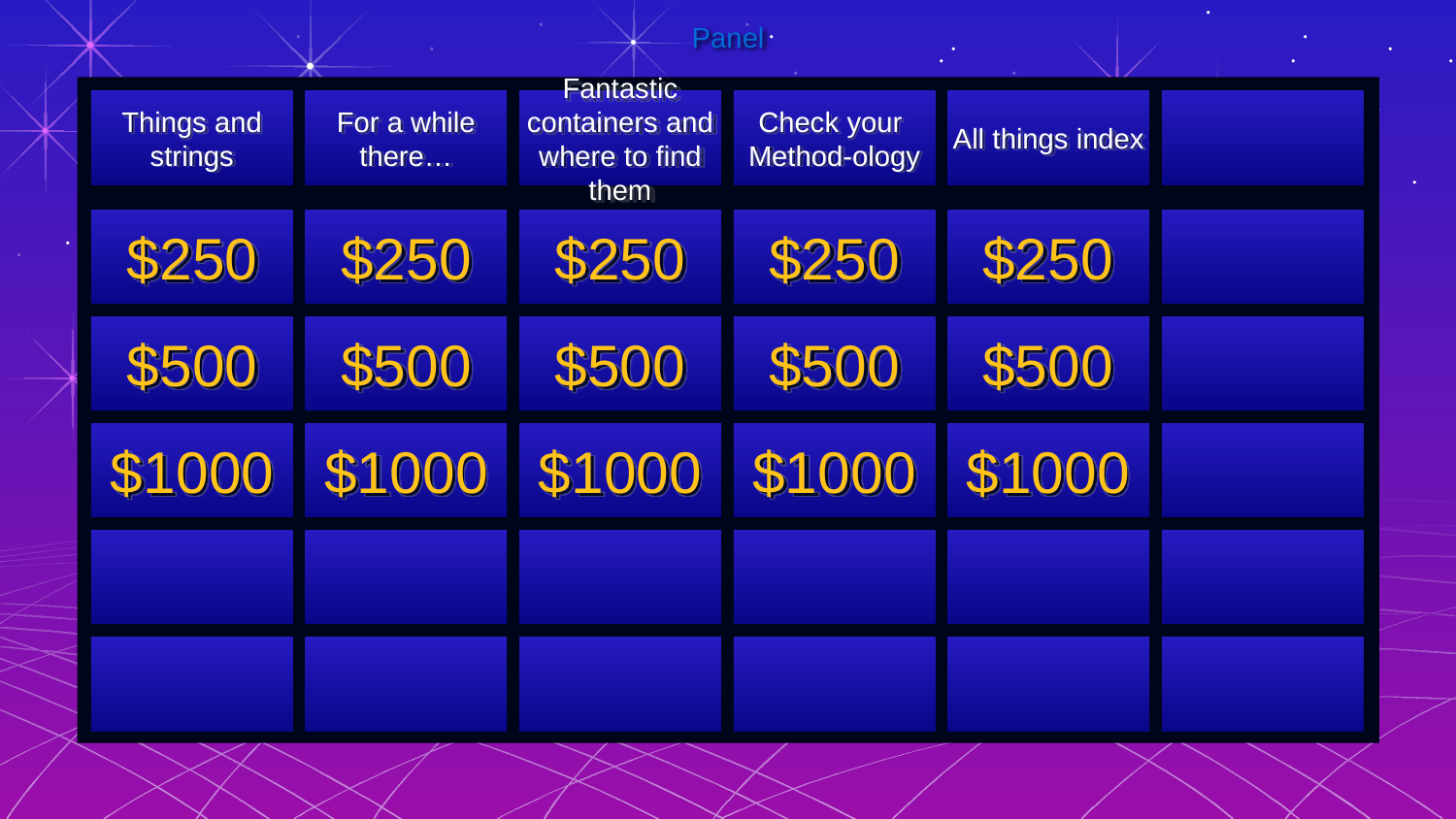

# Panel
Things and strings
For a while there…
Fantastic containers and where to find them
Check your
Method-ology
All things index
$250
$250
$250
$250
$250
$500
$500
$500
$500
$500
$1000
$1000
$1000
$1000
$1000